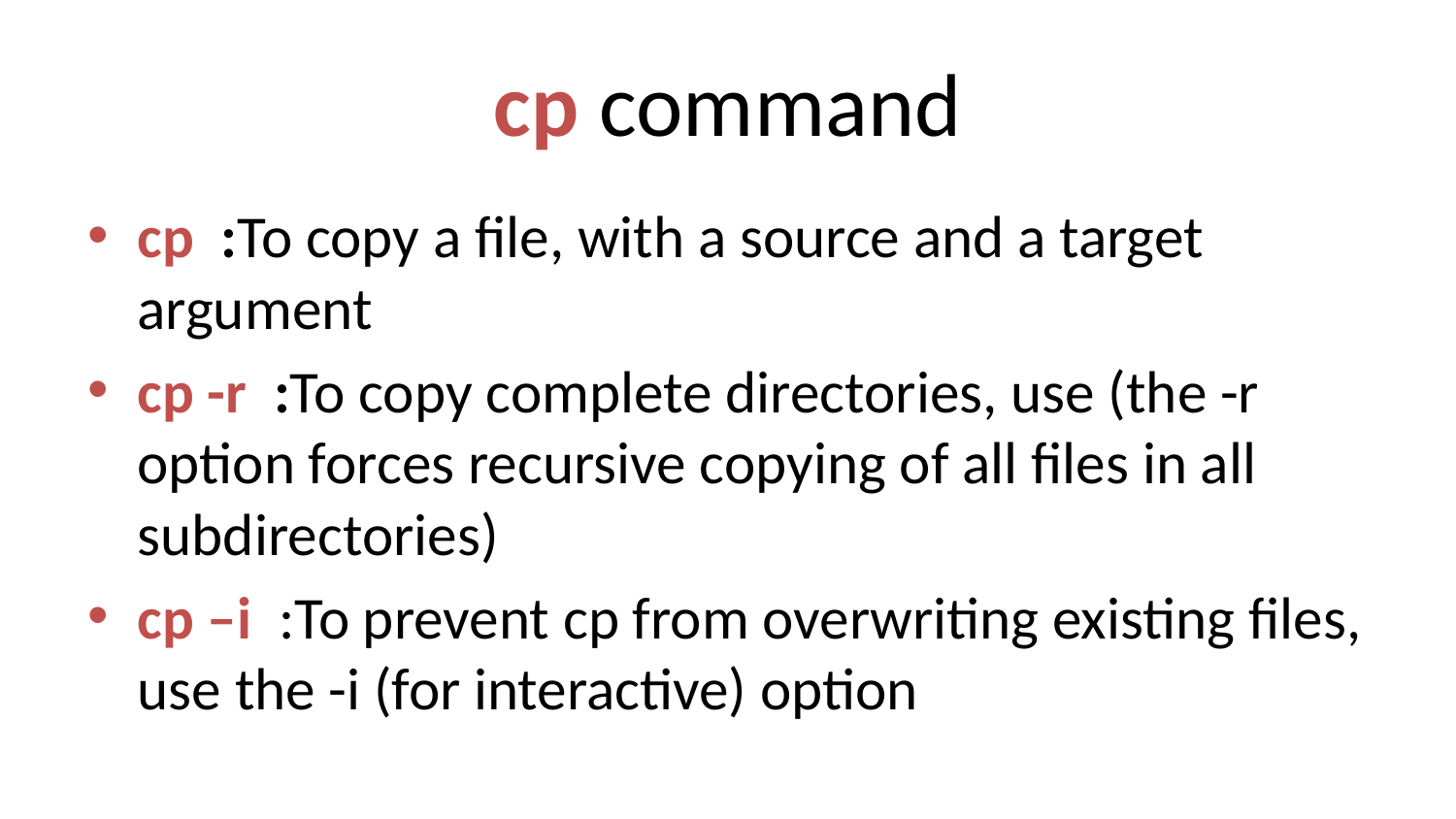

# cp command
cp  :To copy a file, with a source and a target argument
cp -r  :To copy complete directories, use (the -r option forces recursive copying of all files in all subdirectories)
cp –i  :To prevent cp from overwriting existing files, use the -i (for interactive) option